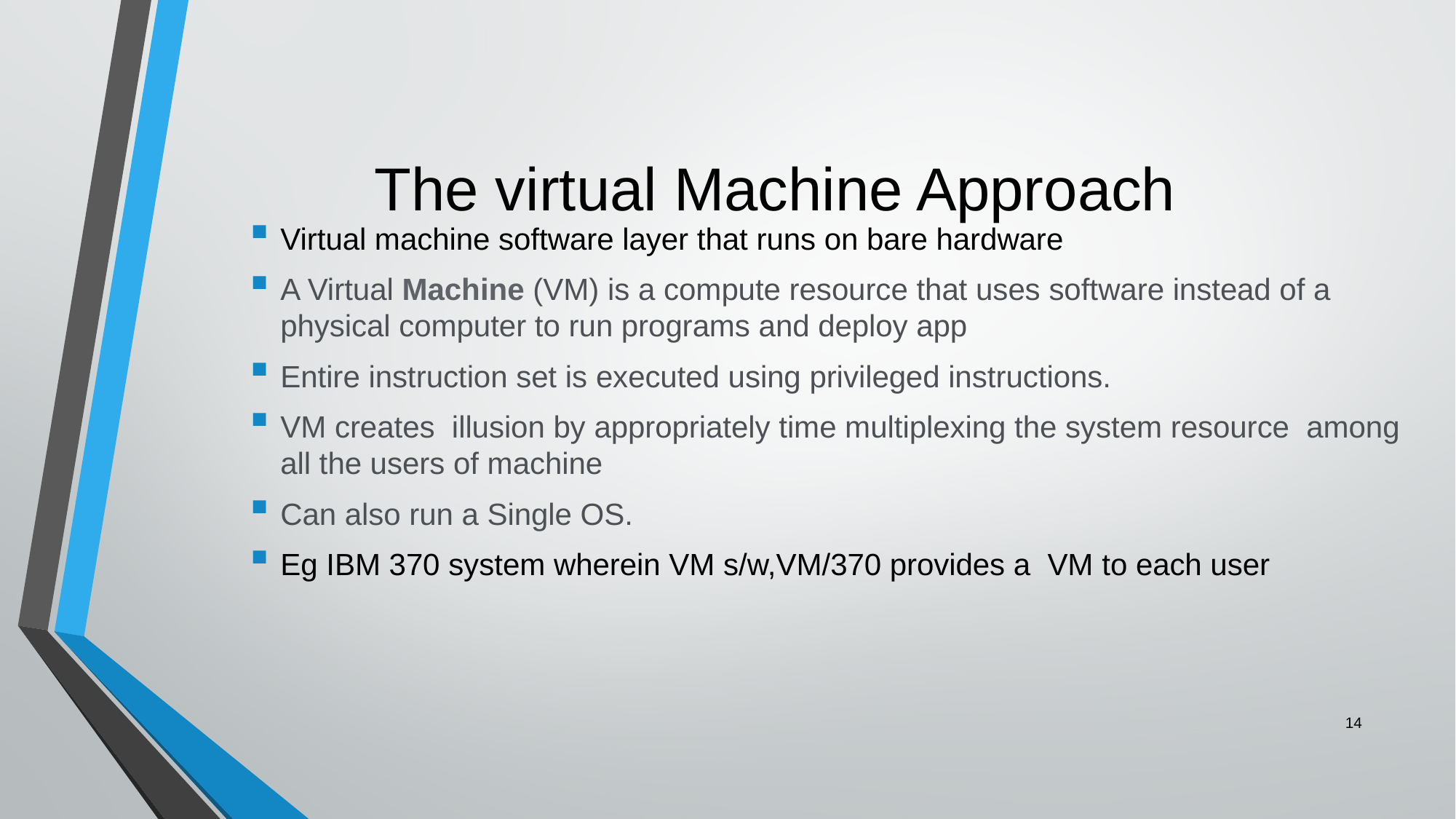

# The virtual Machine Approach
Virtual machine software layer that runs on bare hardware
A Virtual Machine (VM) is a compute resource that uses software instead of a physical computer to run programs and deploy app
Entire instruction set is executed using privileged instructions.
VM creates  illusion by appropriately time multiplexing the system resource  among all the users of machine
Can also run a Single OS.
Eg IBM 370 system wherein VM s/w,VM/370 provides a  VM to each user
14